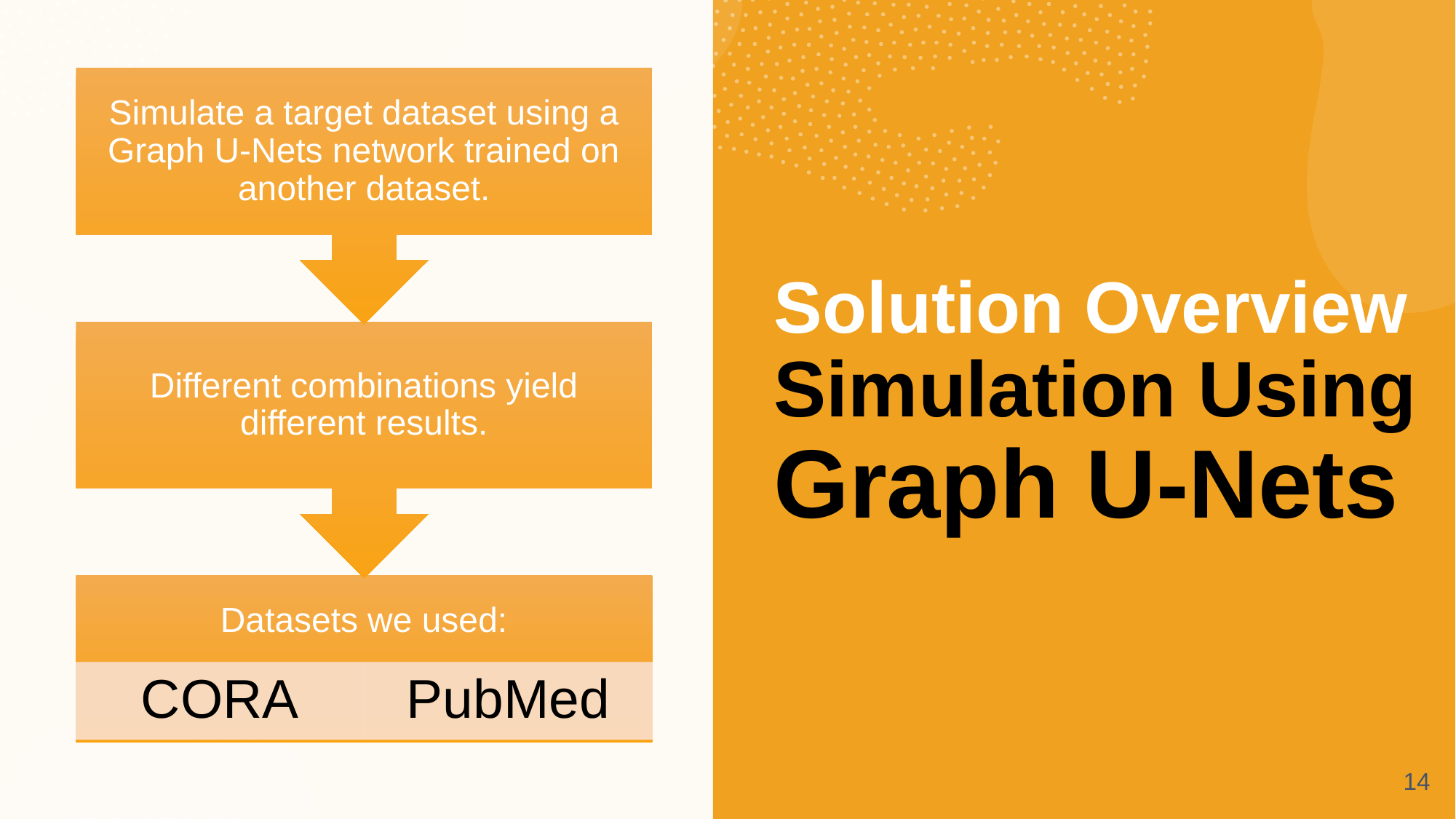

Datasets we used:
CORA
PubMed
Different combinations yield different results.
Simulate a target dataset using a Graph U-Nets network trained on another dataset.
# Solution Overview Simulation Using Graph U-Nets
14